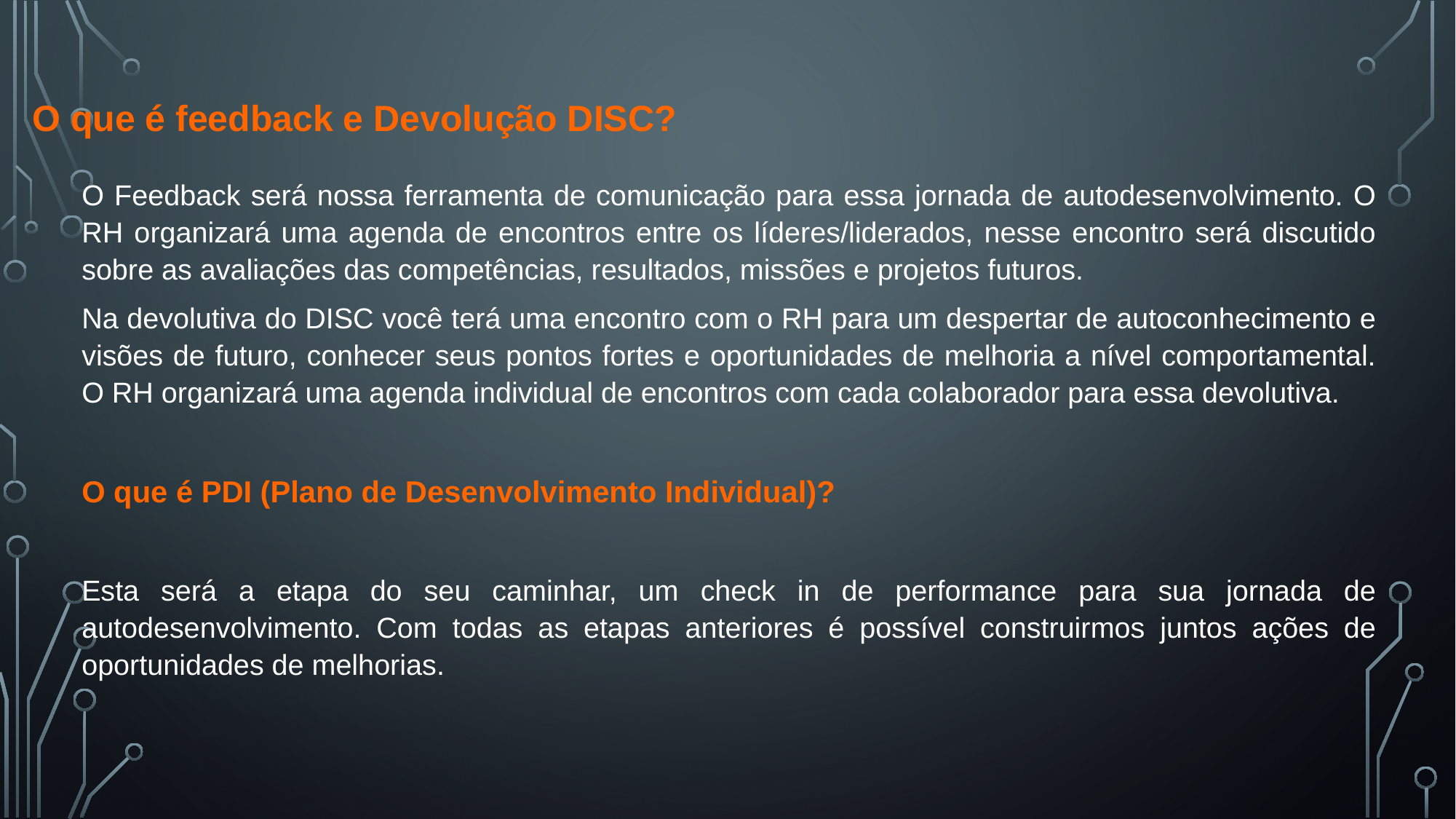

O que é feedback e Devolução DISC?

O Feedback será nossa ferramenta de comunicação para essa jornada de autodesenvolvimento. O RH organizará uma agenda de encontros entre os líderes/liderados, nesse encontro será discutido sobre as avaliações das competências, resultados, missões e projetos futuros.
Na devolutiva do DISC você terá uma encontro com o RH para um despertar de autoconhecimento e visões de futuro, conhecer seus pontos fortes e oportunidades de melhoria a nível comportamental. O RH organizará uma agenda individual de encontros com cada colaborador para essa devolutiva.

O que é PDI (Plano de Desenvolvimento Individual)?

Esta será a etapa do seu caminhar, um check in de performance para sua jornada de autodesenvolvimento. Com todas as etapas anteriores é possível construirmos juntos ações de oportunidades de melhorias.